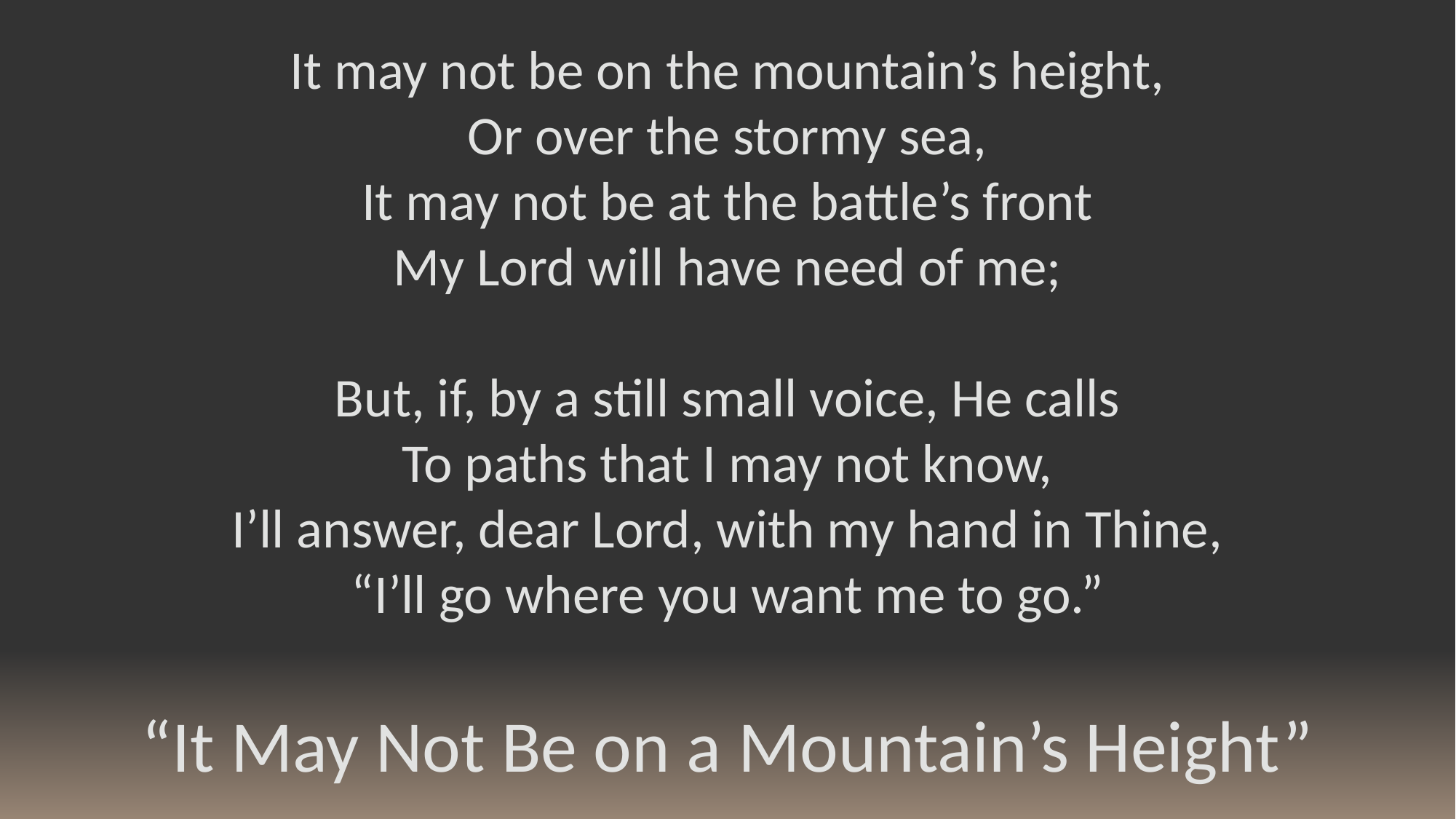

It may not be on the mountain’s height,
Or over the stormy sea,
It may not be at the battle’s front
My Lord will have need of me;

But, if, by a still small voice, He calls
To paths that I may not know,
I’ll answer, dear Lord, with my hand in Thine,
“I’ll go where you want me to go.”

“It May Not Be on a Mountain’s Height”